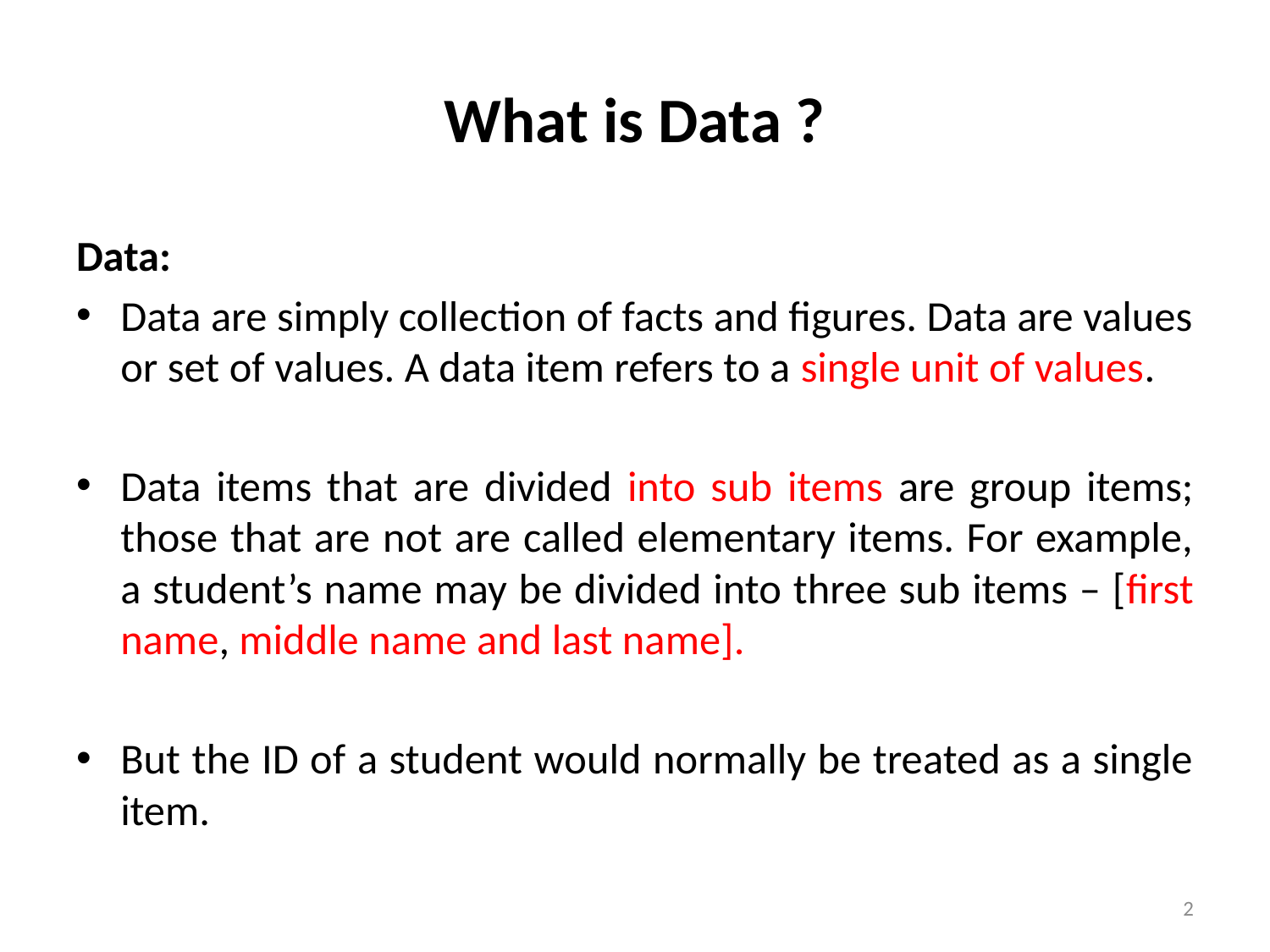

# What is Data ?
Data:
Data are simply collection of facts and figures. Data are values or set of values. A data item refers to a single unit of values.

Data items that are divided into sub items are group items; those that are not are called elementary items. For example, a student’s name may be divided into three sub items – [first name, middle name and last name].

But the ID of a student would normally be treated as a single item.
2